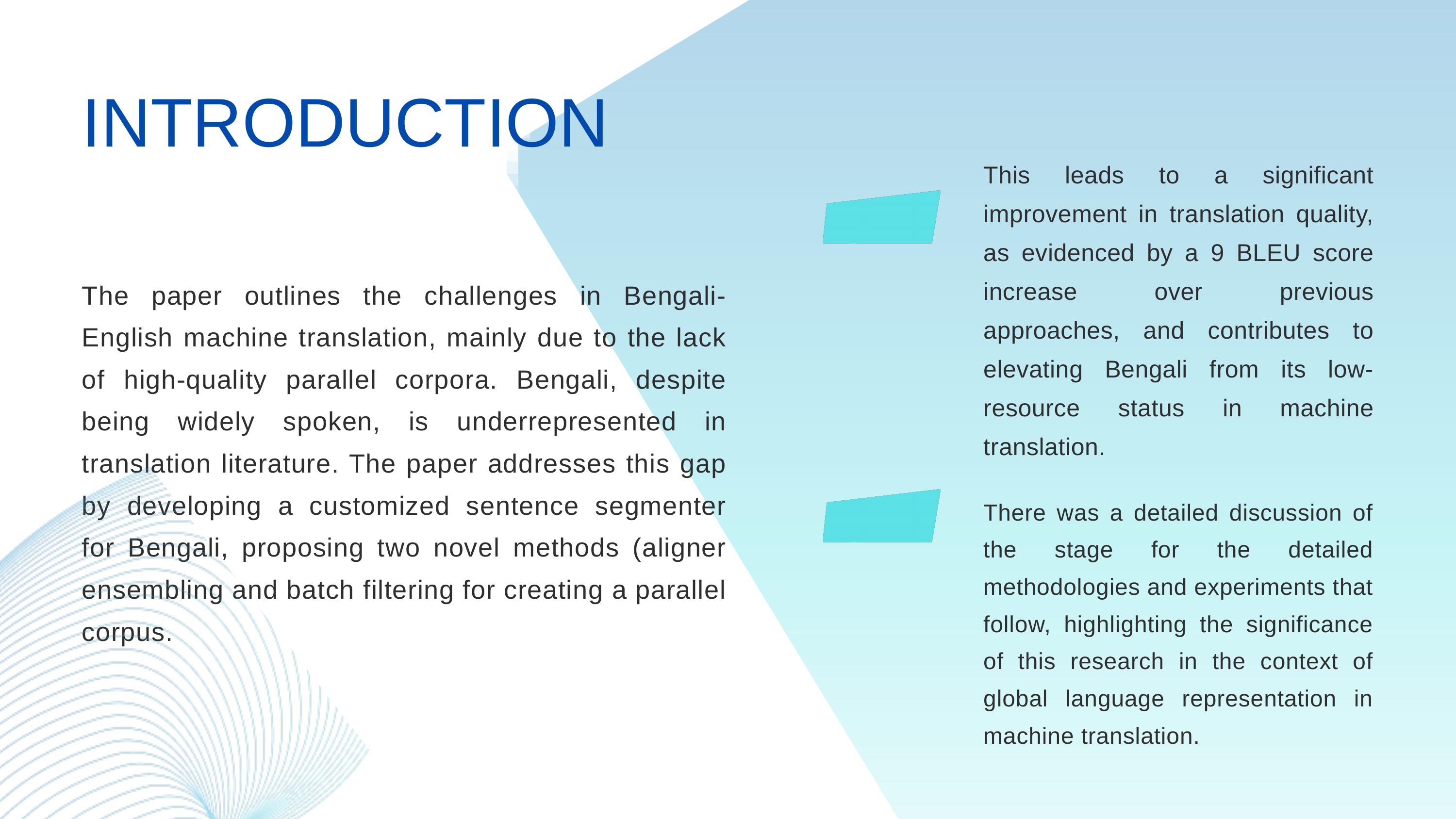

INTRODUCTION
This leads to a significant improvement in translation quality, as evidenced by a 9 BLEU score increase over previous approaches, and contributes to elevating Bengali from its low-resource status in machine translation.

The paper outlines the challenges in Bengali-English machine translation, mainly due to the lack of high-quality parallel corpora. Bengali, despite being widely spoken, is underrepresented in translation literature. The paper addresses this gap by developing a customized sentence segmenter for Bengali, proposing two novel methods (aligner ensembling and batch filtering for creating a parallel corpus.
There was a detailed discussion of the stage for the detailed methodologies and experiments that follow, highlighting the significance of this research in the context of global language representation in machine translation.